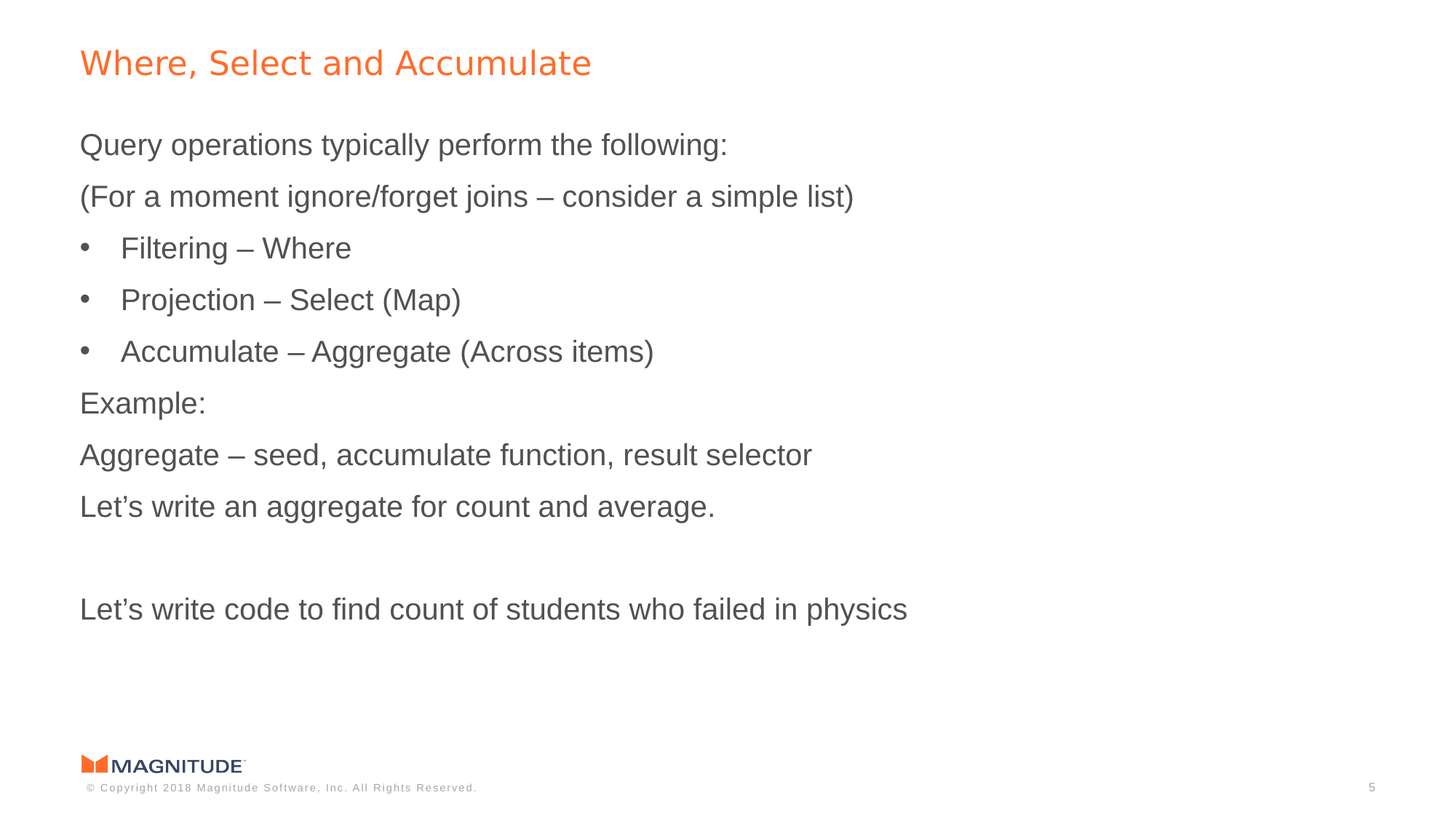

Where, Select and Accumulate
Query operations typically perform the following:
(For a moment ignore/forget joins – consider a simple list)
Filtering – Where
Projection – Select (Map)
Accumulate – Aggregate (Across items)
Example:
Aggregate – seed, accumulate function, result selector
Let’s write an aggregate for count and average.

Let’s write code to find count of students who failed in physics